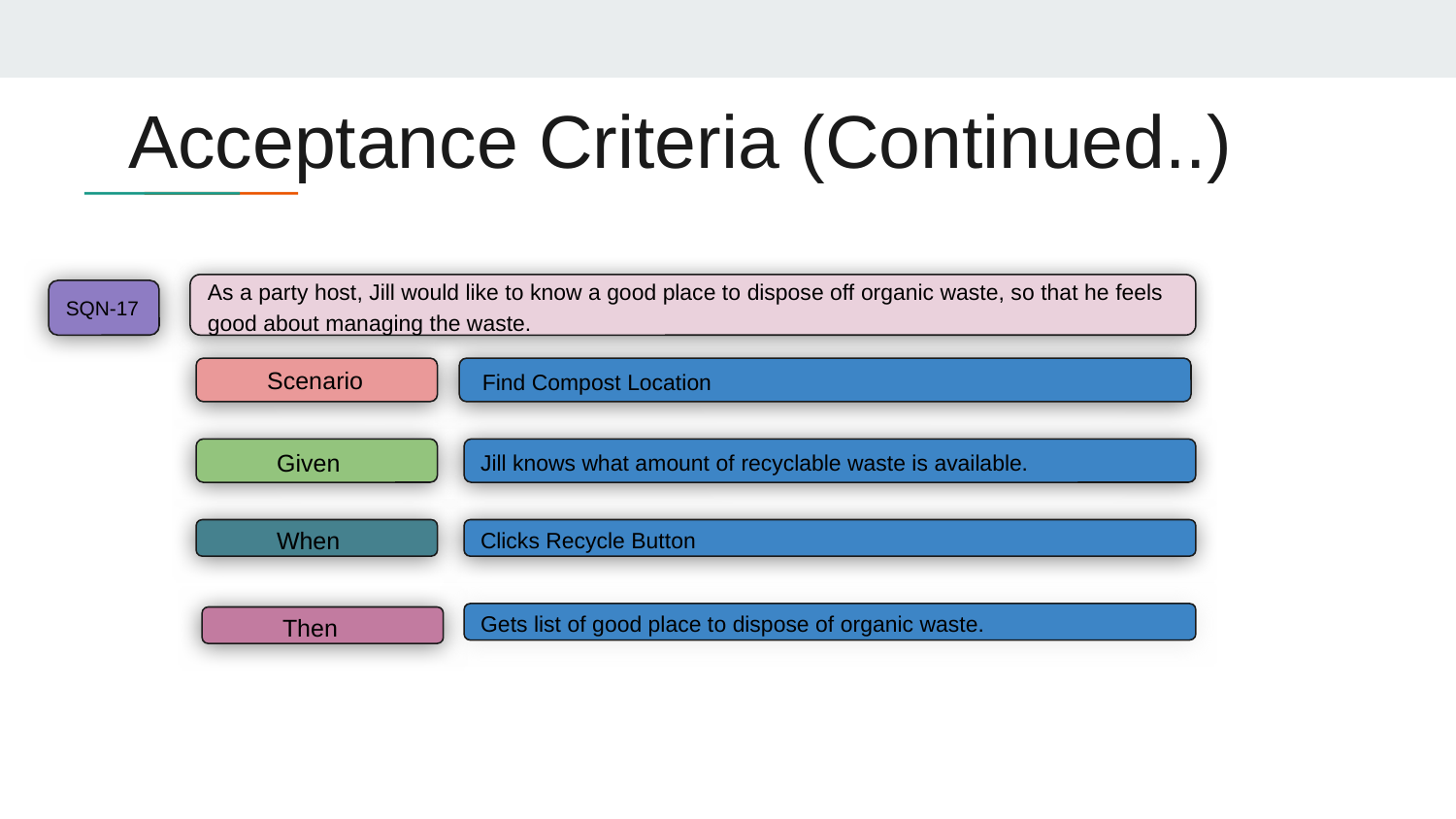

Acceptance Criteria (Continued..)

As a party host, Jill would like to know a good place to dispose off organic waste, so that he feels good about managing the waste.
SQN-17
        Scenario
 Find Compost Location
Jill knows what amount of recyclable waste is available.
        Given
        When
Clicks Recycle Button
Gets list of good place to dispose of organic waste.
        Then